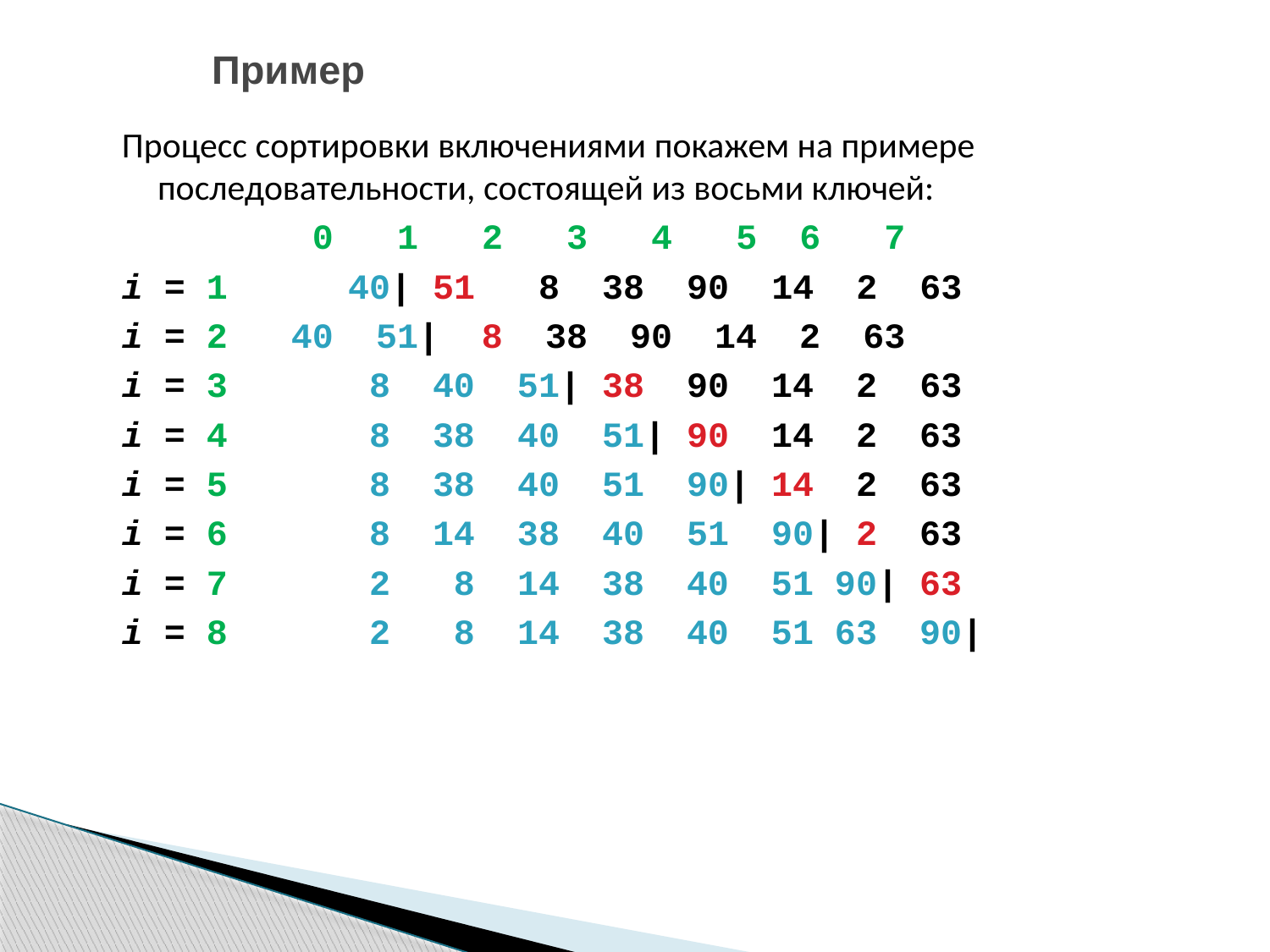

# Пример
Процесс сортировки включениями покажем на примере последовательности, состоящей из восьми ключей:
         0   1   2   3   4   5  6   7
i = 1	   40| 51   8  38  90  14  2  63
i = 2   40  51|  8  38  90  14  2  63
i = 3	    8  40  51| 38  90  14  2  63
i = 4	    8  38  40  51| 90  14  2  63
i = 5	    8  38  40  51  90| 14  2  63
i = 6	    8  14  38  40  51  90| 2  63
i = 7	    2   8  14  38  40  51 90| 63
i = 8	    2   8  14  38  40  51 63  90|